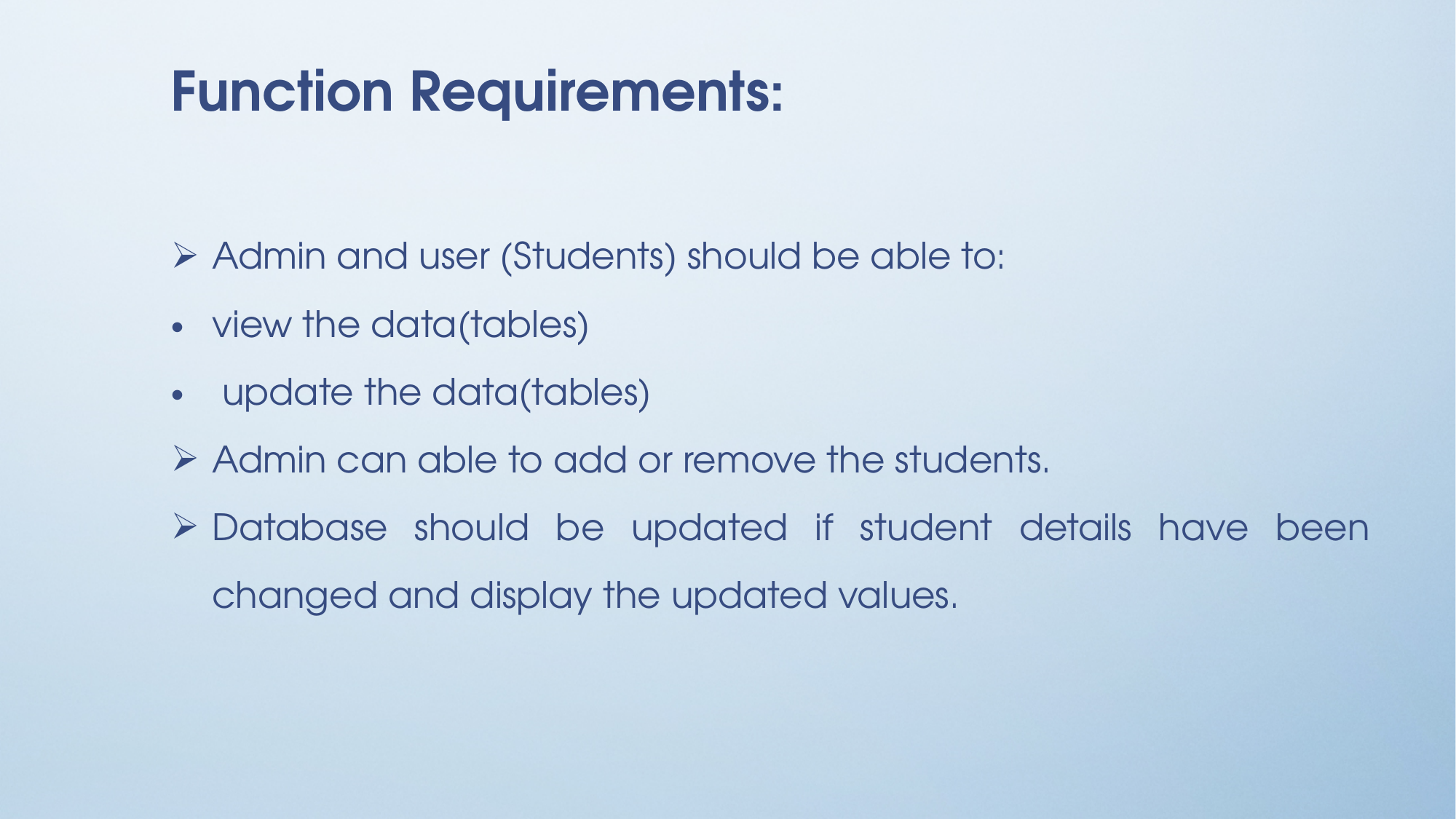

| Function Requirements: |
| --- |
| Admin and user (Students) should be able to: view the data(tables) update the data(tables) Admin can able to add or remove the students. Database should be updated if student details have been changed and display the updated values. |
| --- |